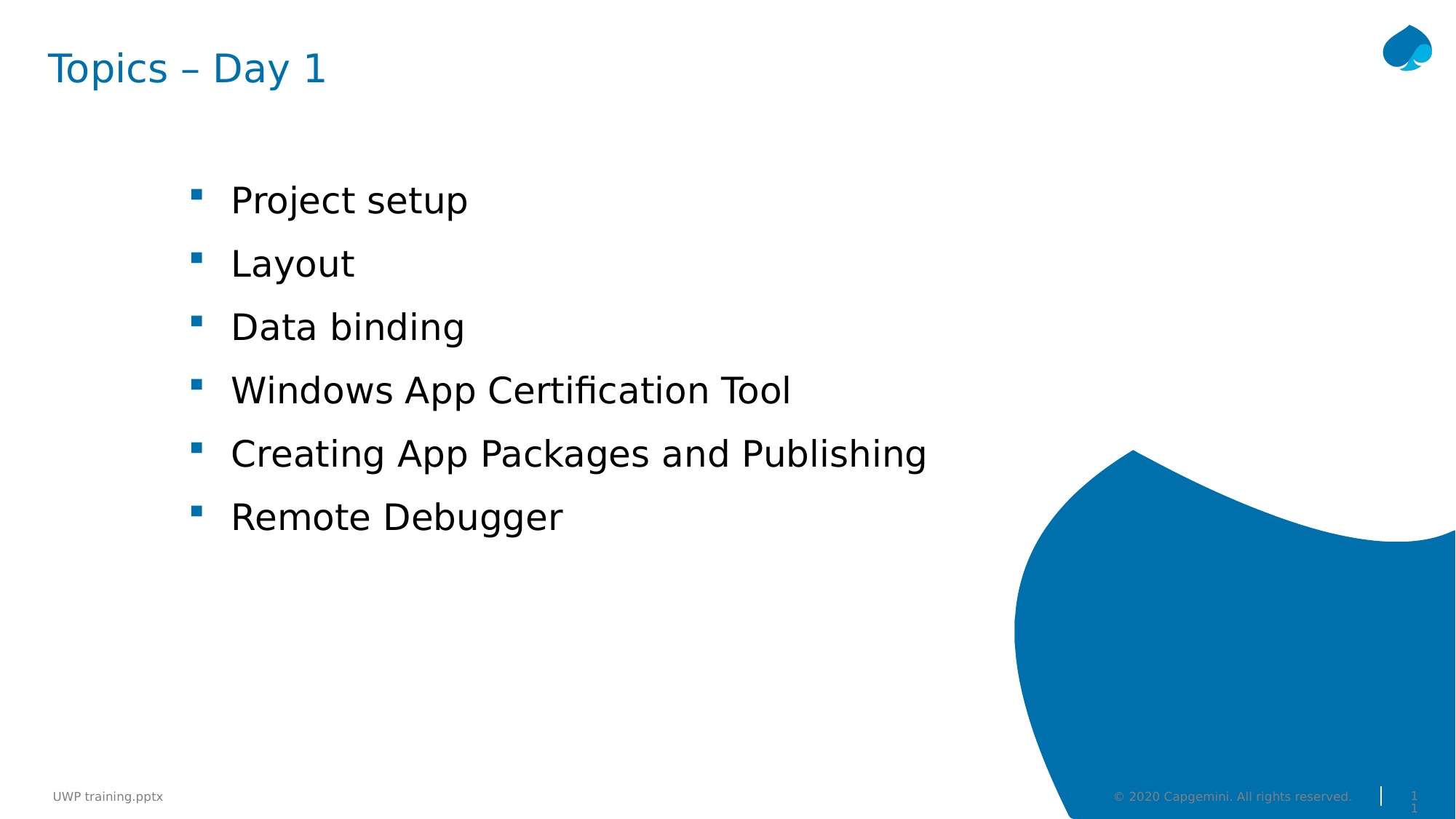

# Topics – Day 1
Project setup
Layout
Data binding
Windows App Certification Tool
Creating App Packages and Publishing
Remote Debugger
© 2020 Capgemini. All rights reserved.
11